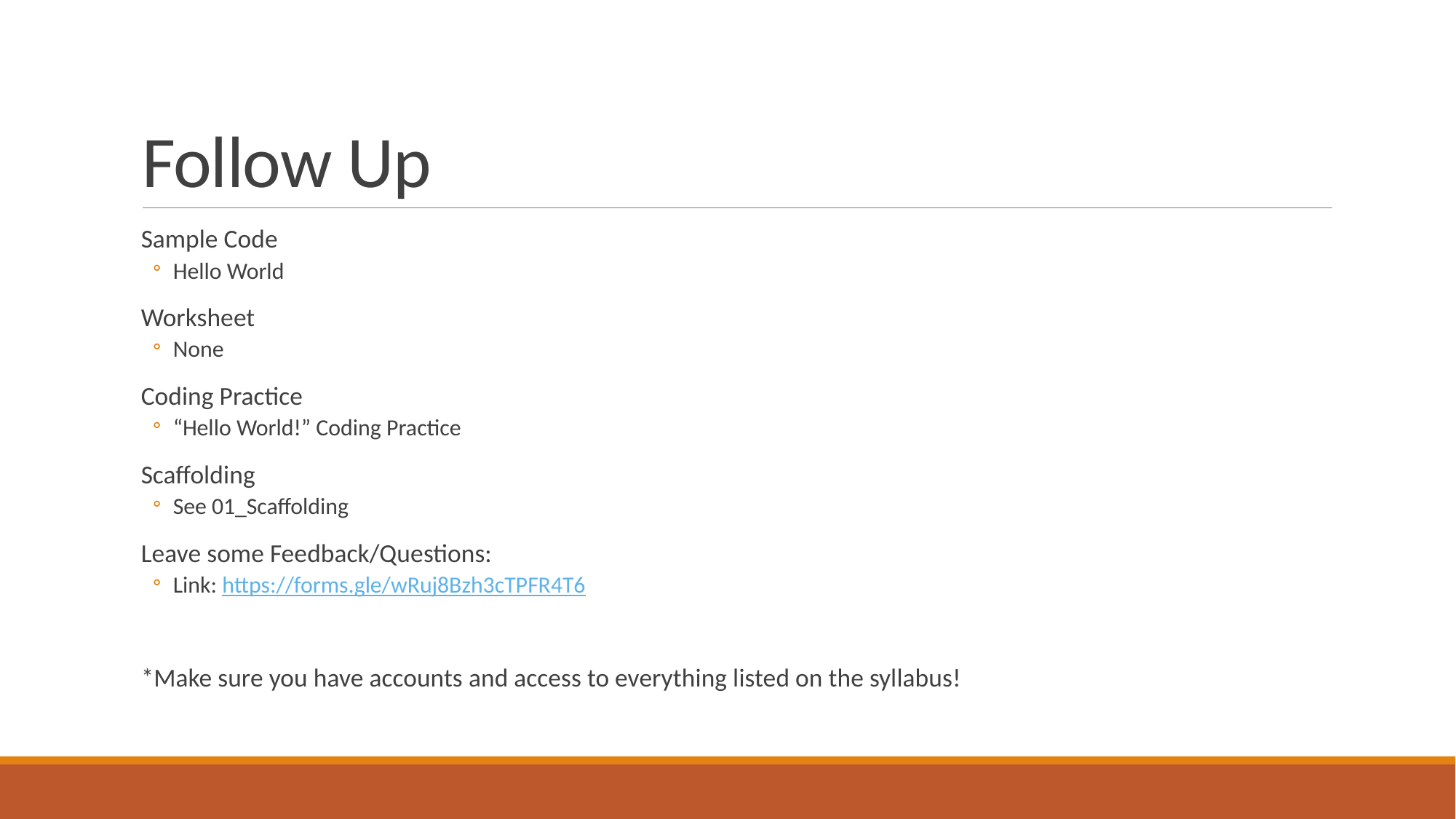

# Follow Up
Sample Code
Hello World
Worksheet
None
Coding Practice
“Hello World!” Coding Practice
Scaffolding
See 01_Scaffolding
Leave some Feedback/Questions:
Link: https://forms.gle/wRuj8Bzh3cTPFR4T6

*Make sure you have accounts and access to everything listed on the syllabus!